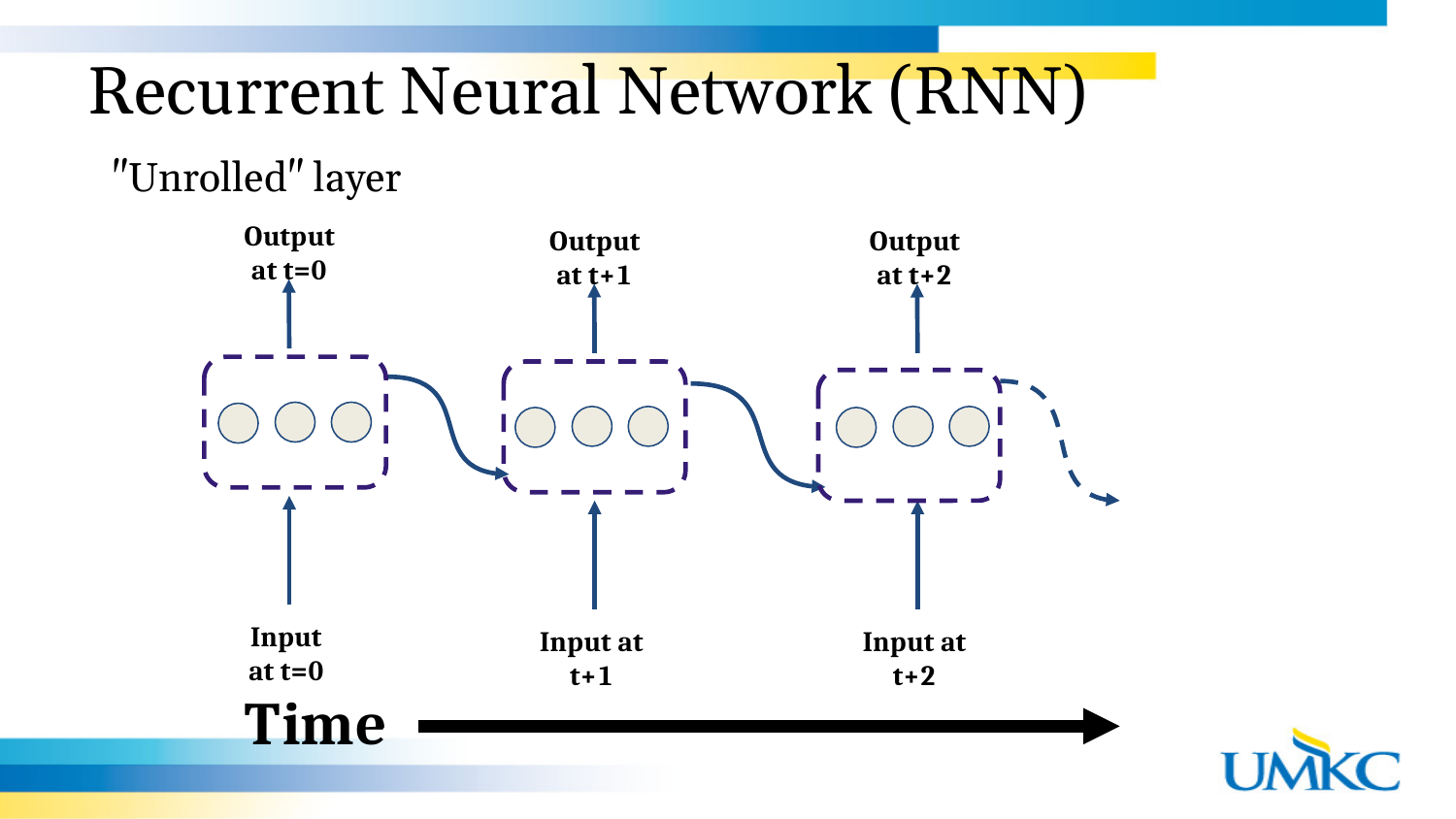

# Recurrent Neural Network (RNN)
"Unrolled" layer
Output at t=0
Output at t+1
Output at t+2

Input
at t=0
Input at t+1
Input at t+2
Time